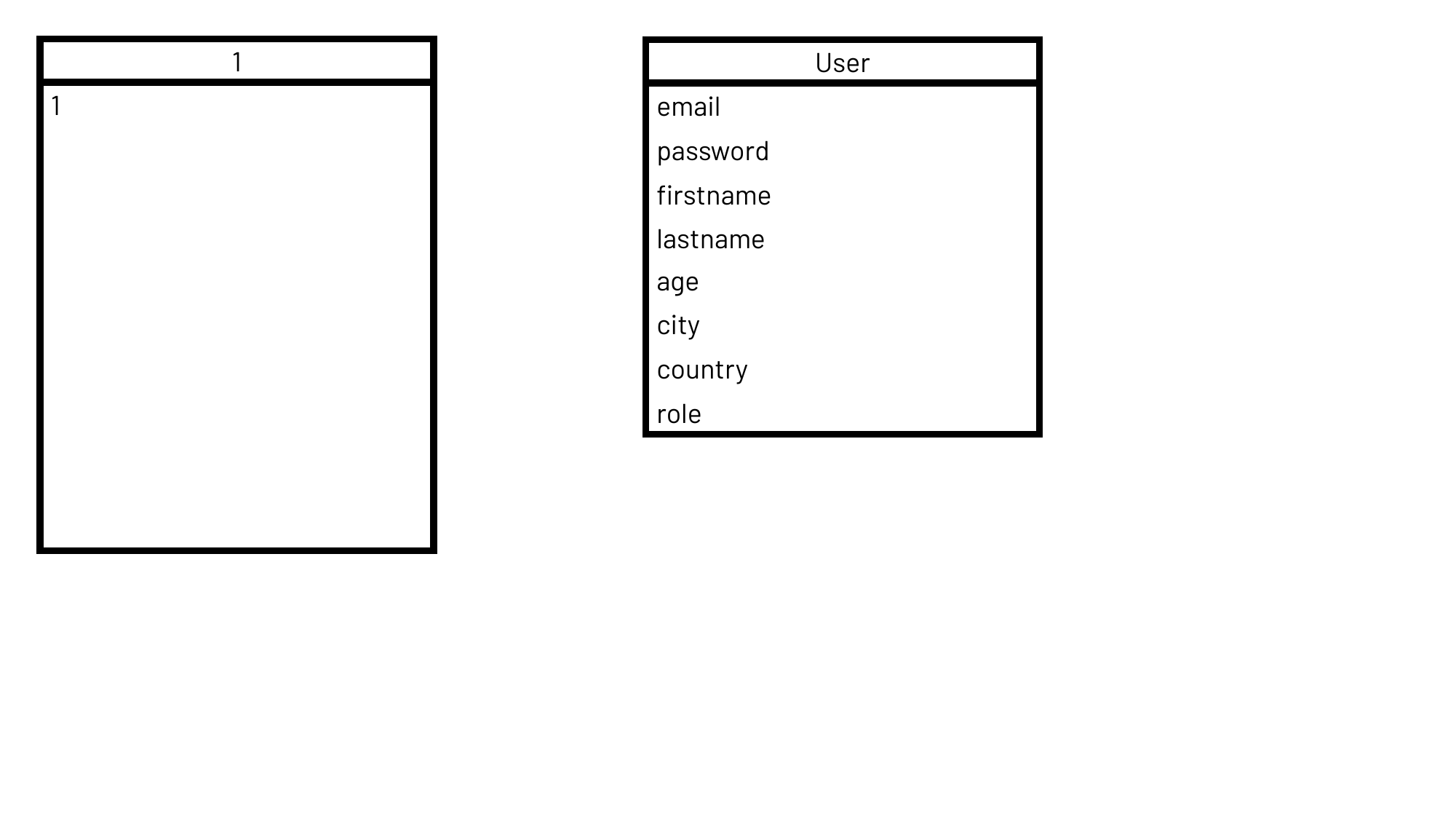

1

User
1
email
password
firstname
lastname
age
city
country
role